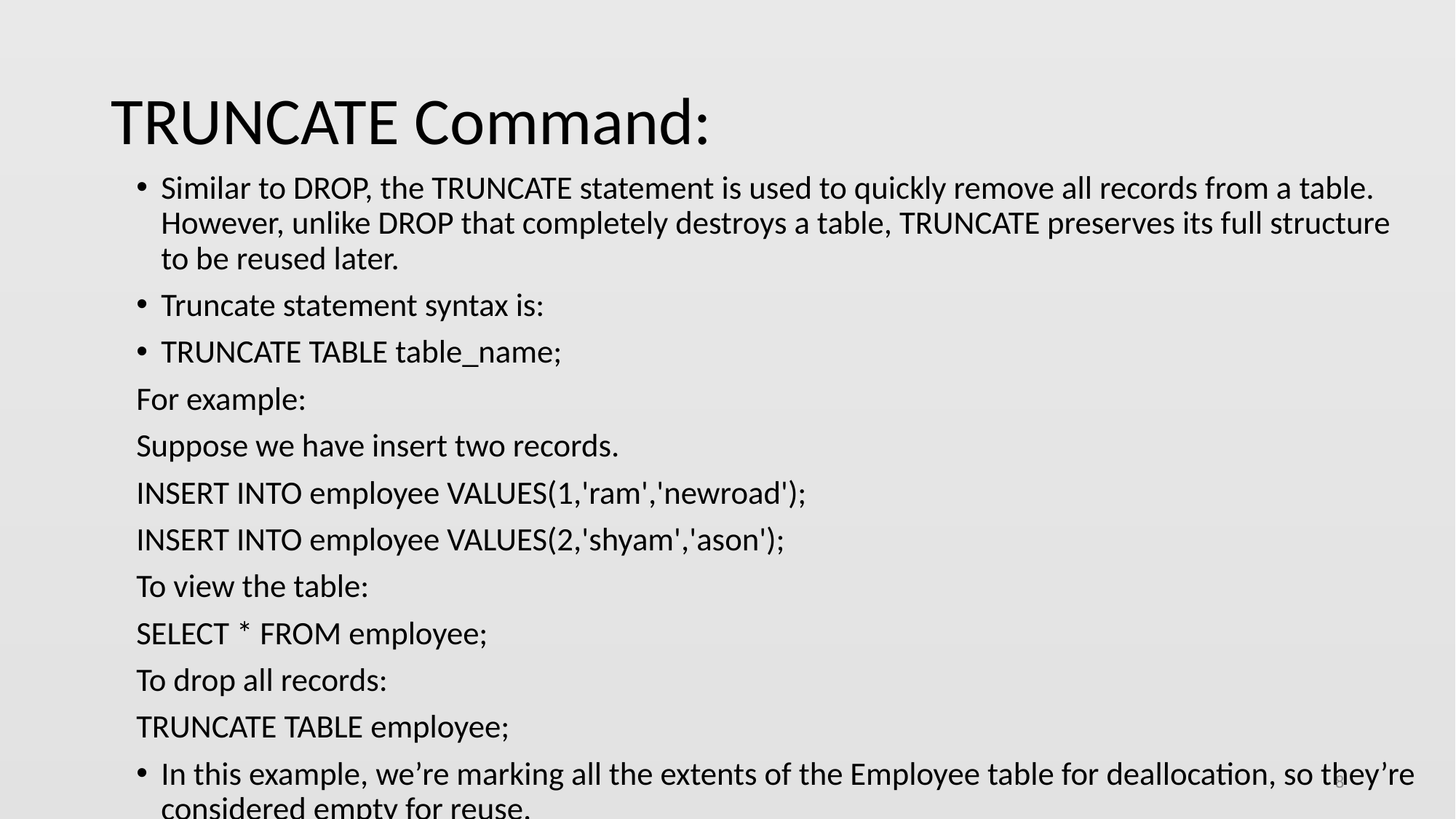

# TRUNCATE Command:
Similar to DROP, the TRUNCATE statement is used to quickly remove all records from a table. However, unlike DROP that completely destroys a table, TRUNCATE preserves its full structure to be reused later.
Truncate statement syntax is:
TRUNCATE TABLE table_name;
For example:
Suppose we have insert two records.
INSERT INTO employee VALUES(1,'ram','newroad');
INSERT INTO employee VALUES(2,'shyam','ason');
To view the table:
SELECT * FROM employee;
To drop all records:
TRUNCATE TABLE employee;
In this example, we’re marking all the extents of the Employee table for deallocation, so they’re considered empty for reuse.
8